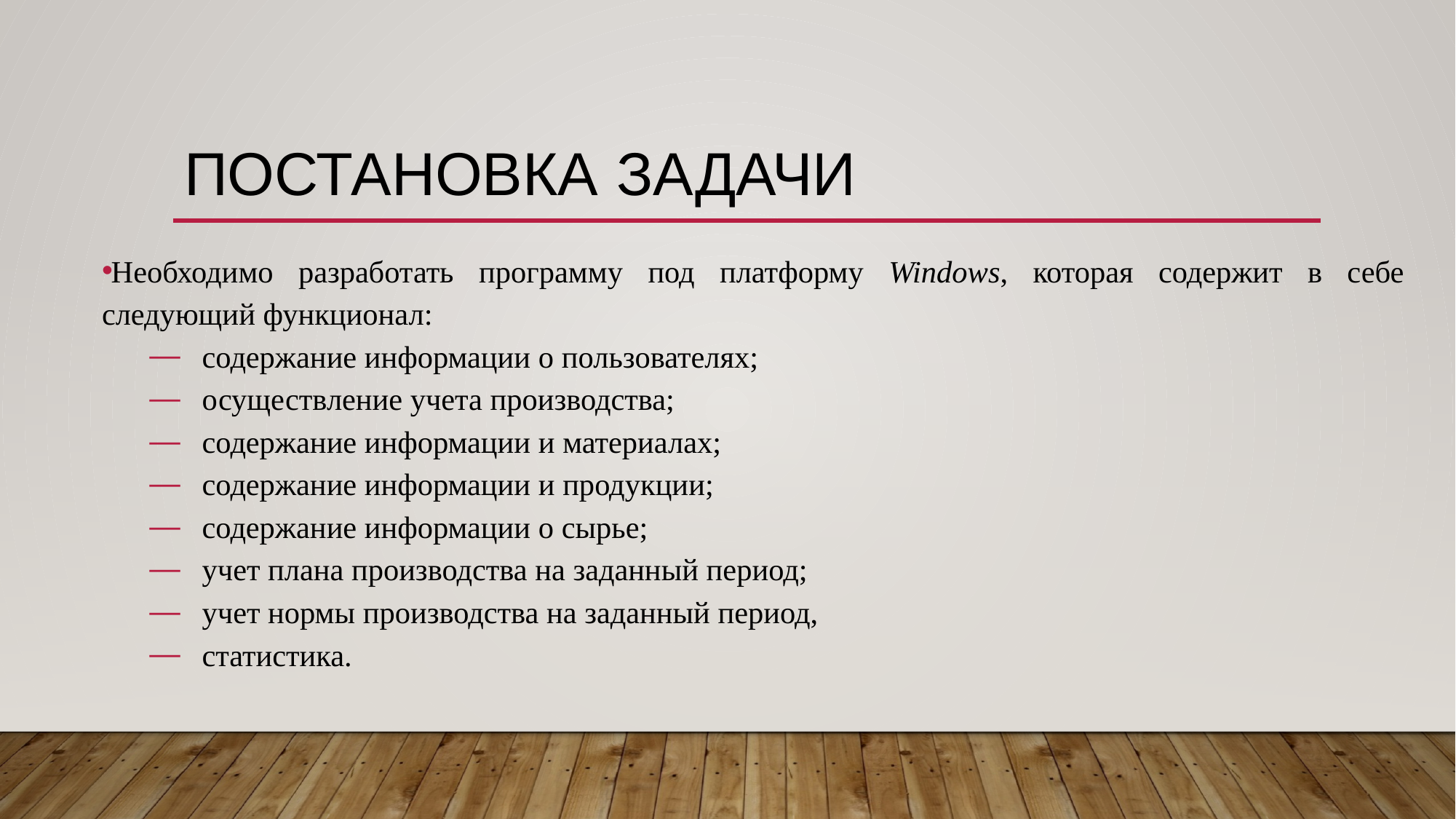

# Постановка задачи
Необходимо разработать программу под платформу Windows, которая содержит в себе следующий функционал:
содержание информации о пользователях;
осуществление учета производства;
содержание информации и материалах;
содержание информации и продукции;
содержание информации о сырье;
учет плана производства на заданный период;
учет нормы производства на заданный период,
статистика.